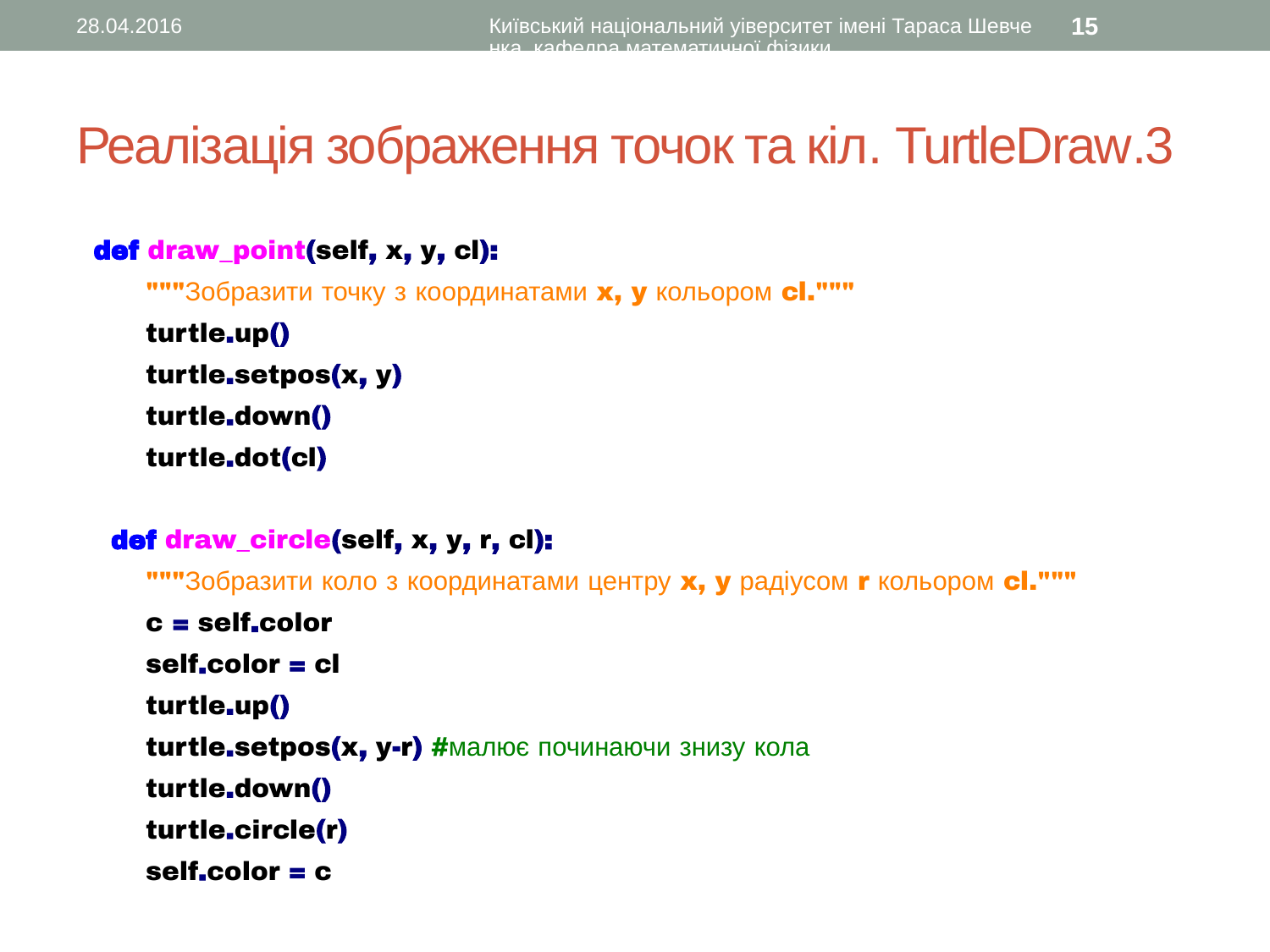

28.04.2016
Київський національний уіверситет імені Тараса Шевченка, кафедра математичної фізики
15
# Реалізація зображення точок та кіл. TurtleDraw.3
  def draw_point(self, x, y, cl):
        """Зобразити точку з координатами x, y кольором cl."""
        turtle.up()
        turtle.setpos(x, y)
        turtle.down()
        turtle.dot(cl)

    def draw_circle(self, x, y, r, cl):
        """Зобразити коло з координатами центру x, y радіусом r кольором cl."""
        c = self.color
        self.color = cl
        turtle.up()
        turtle.setpos(x, y-r) #малює починаючи знизу кола
        turtle.down()
        turtle.circle(r)
        self.color = c